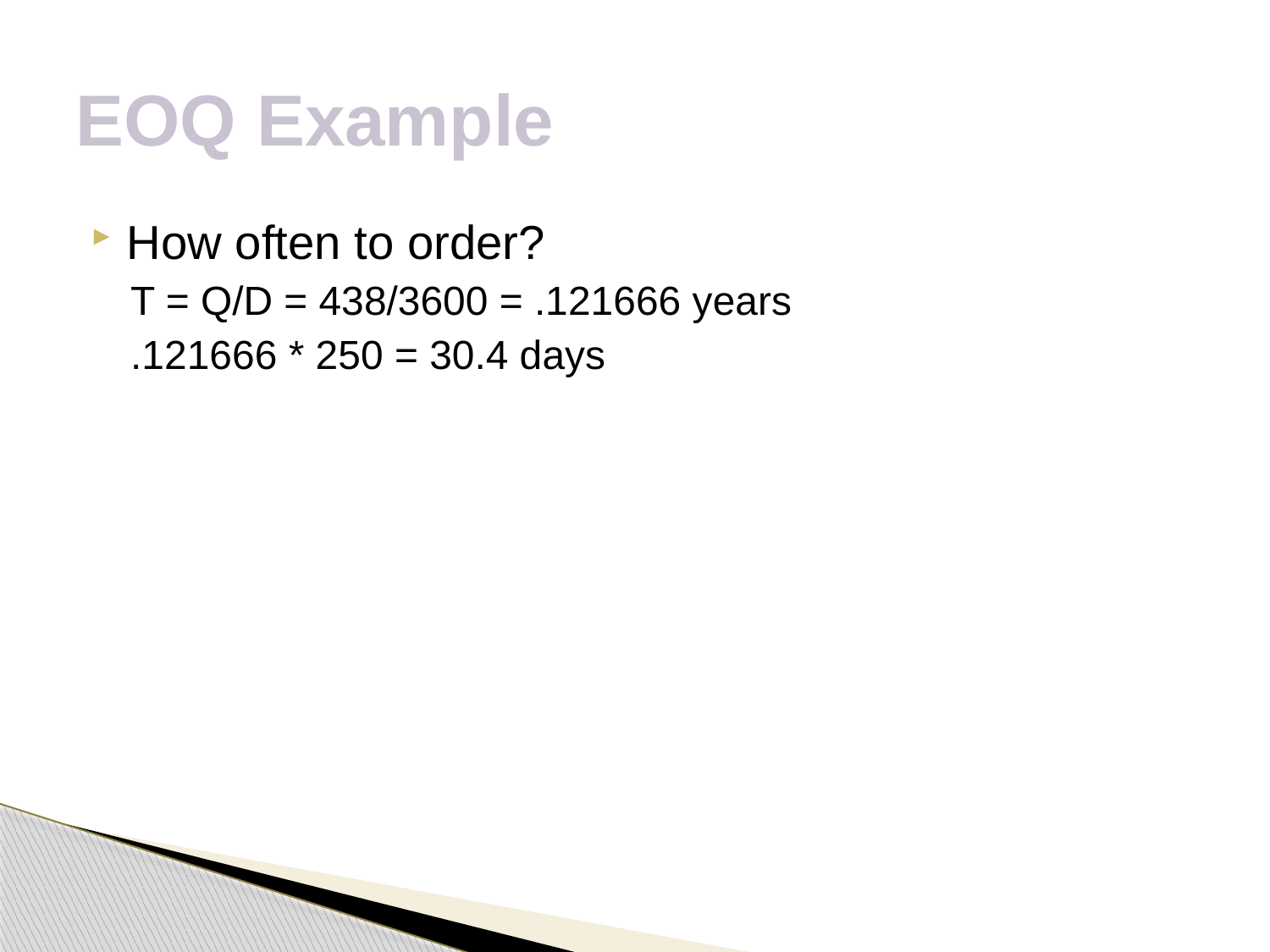

# EOQ Example
How often to order?
T = Q/D = 438/3600 = .121666 years
.121666 * 250 = 30.4 days